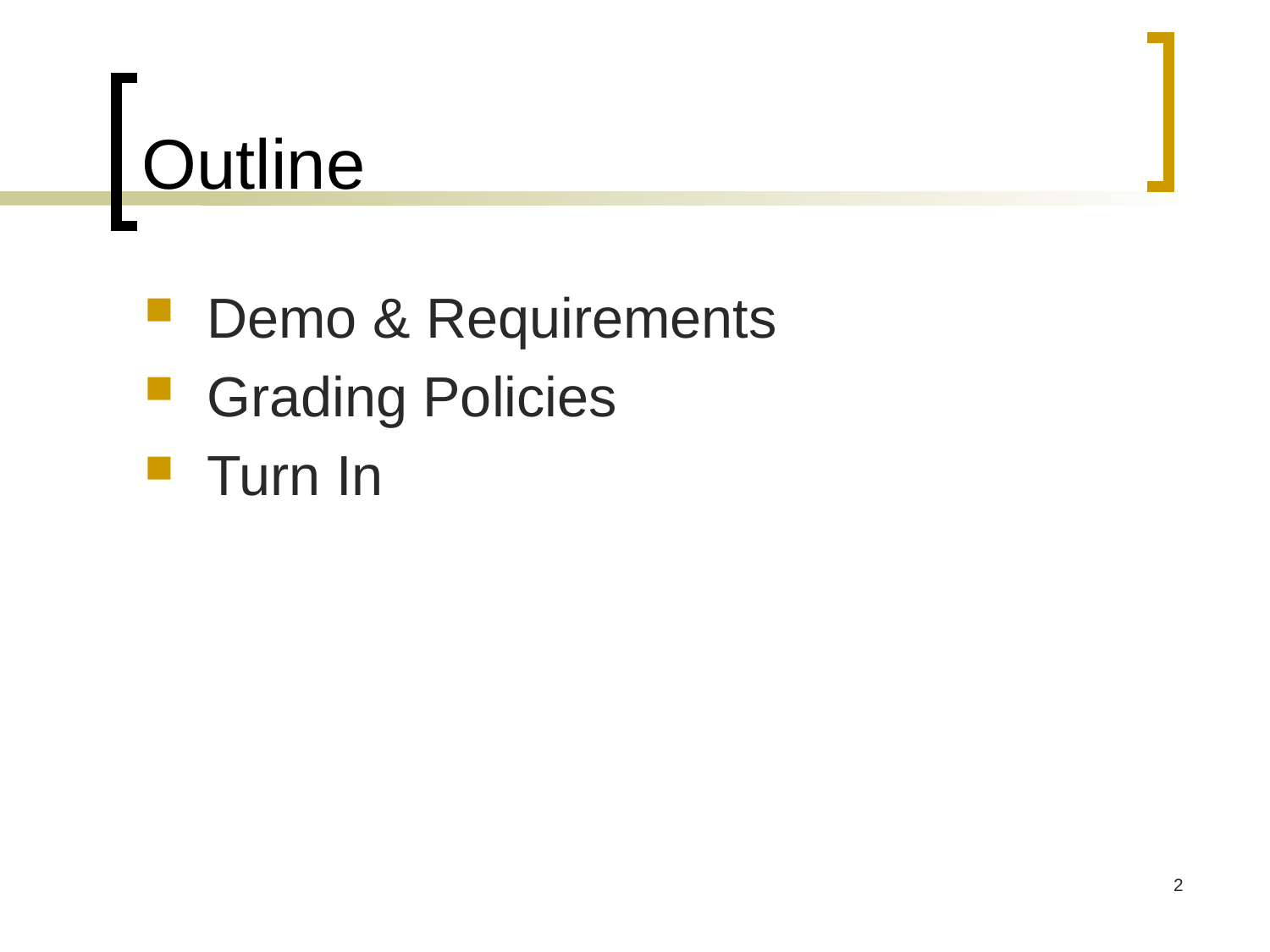

# Outline
Demo & Requirements
Grading Policies
Turn In

2